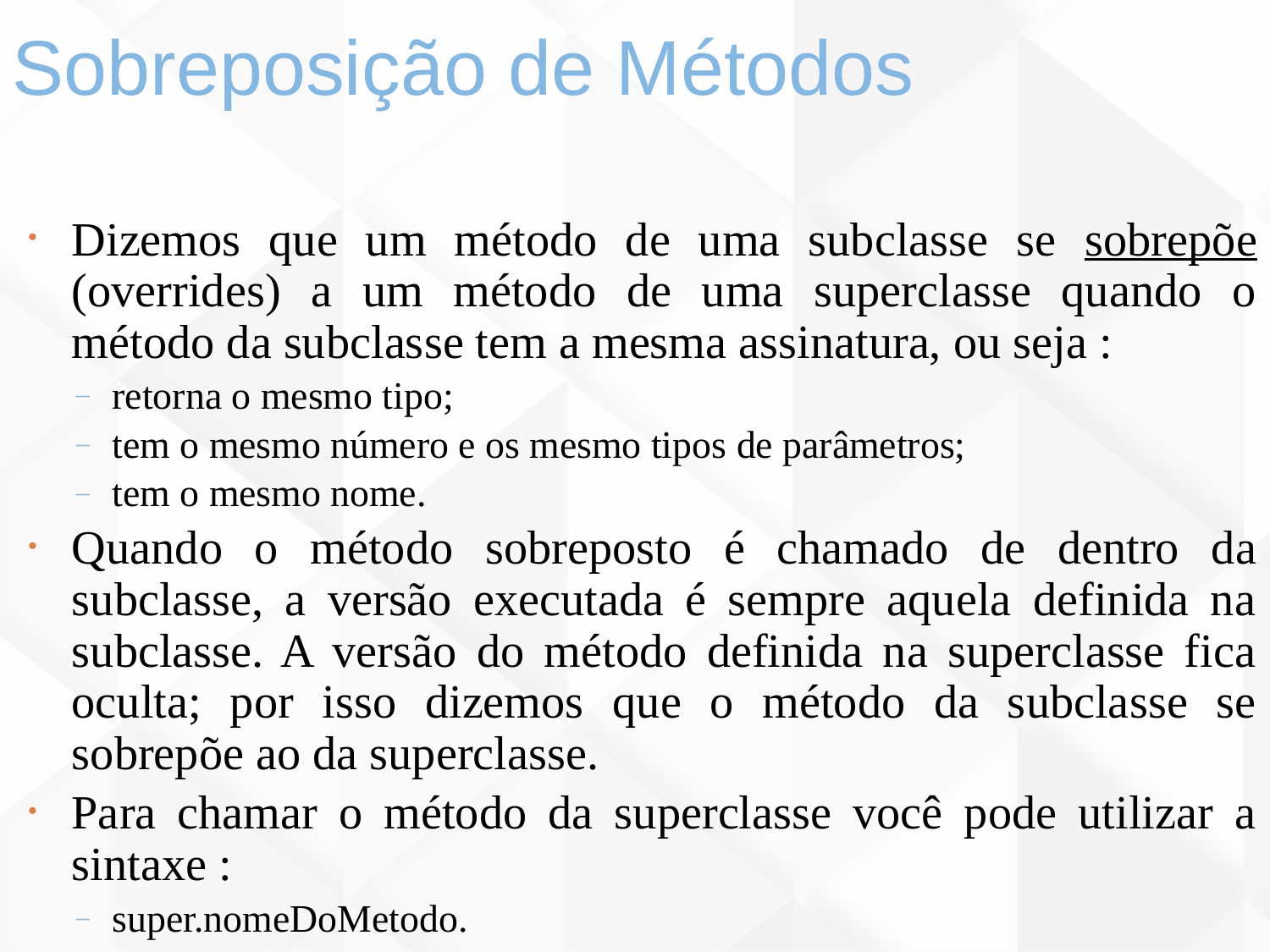

Sobreposição de Métodos
43
Dizemos que um método de uma subclasse se sobrepõe (overrides) a um método de uma superclasse quando o método da subclasse tem a mesma assinatura, ou seja :
retorna o mesmo tipo;
tem o mesmo número e os mesmo tipos de parâmetros;
tem o mesmo nome.
Quando o método sobreposto é chamado de dentro da subclasse, a versão executada é sempre aquela definida na subclasse. A versão do método definida na superclasse fica oculta; por isso dizemos que o método da subclasse se sobrepõe ao da superclasse.
Para chamar o método da superclasse você pode utilizar a sintaxe :
super.nomeDoMetodo.